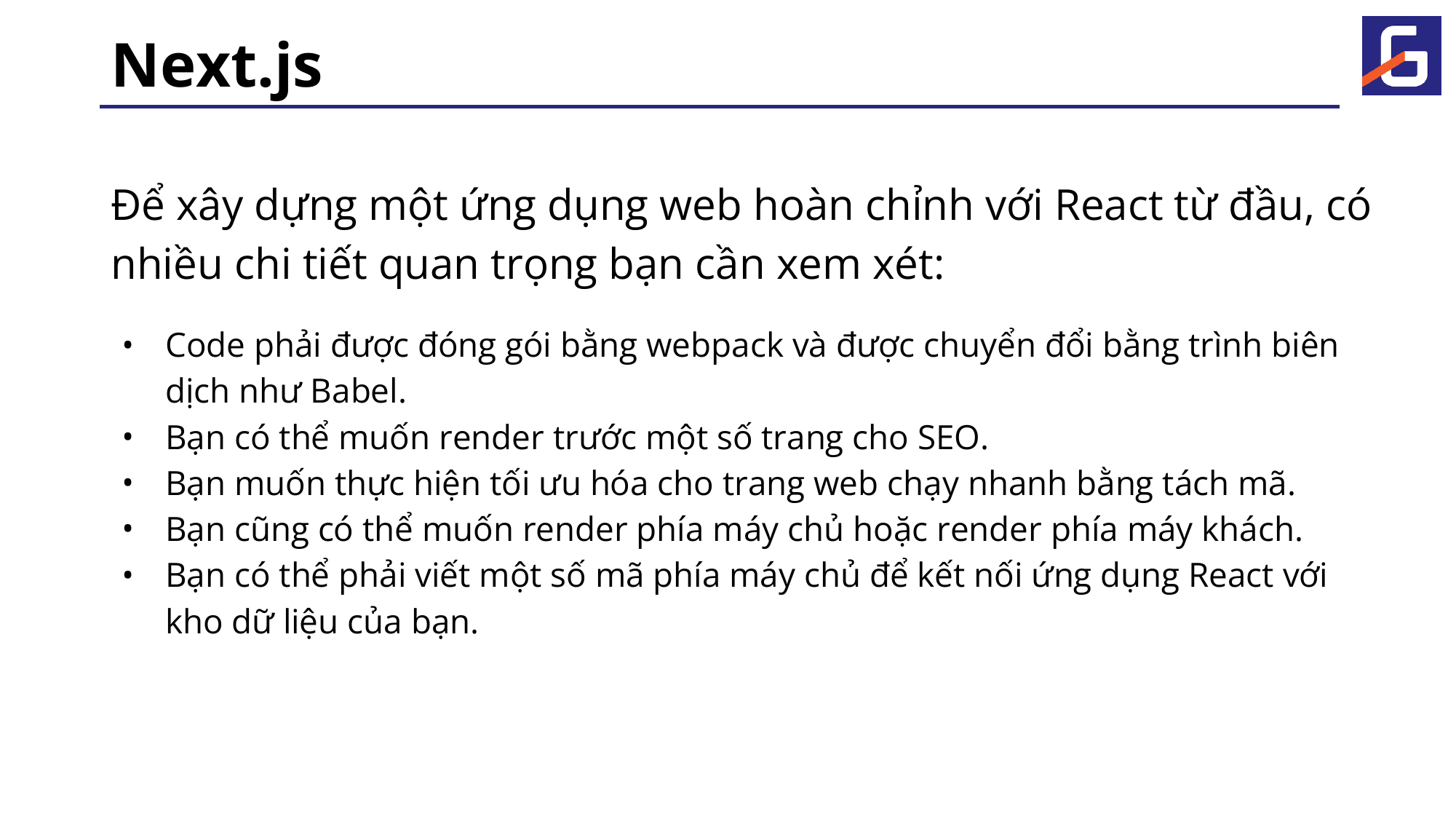

# Next.js
Để xây dựng một ứng dụng web hoàn chỉnh với React từ đầu, có nhiều chi tiết quan trọng bạn cần xem xét:
Code phải được đóng gói bằng webpack và được chuyển đổi bằng trình biên dịch như Babel.
Bạn có thể muốn render trước một số trang cho SEO.
Bạn muốn thực hiện tối ưu hóa cho trang web chạy nhanh bằng tách mã.
Bạn cũng có thể muốn render phía máy chủ hoặc render phía máy khách.
Bạn có thể phải viết một số mã phía máy chủ để kết nối ứng dụng React với kho dữ liệu của bạn.